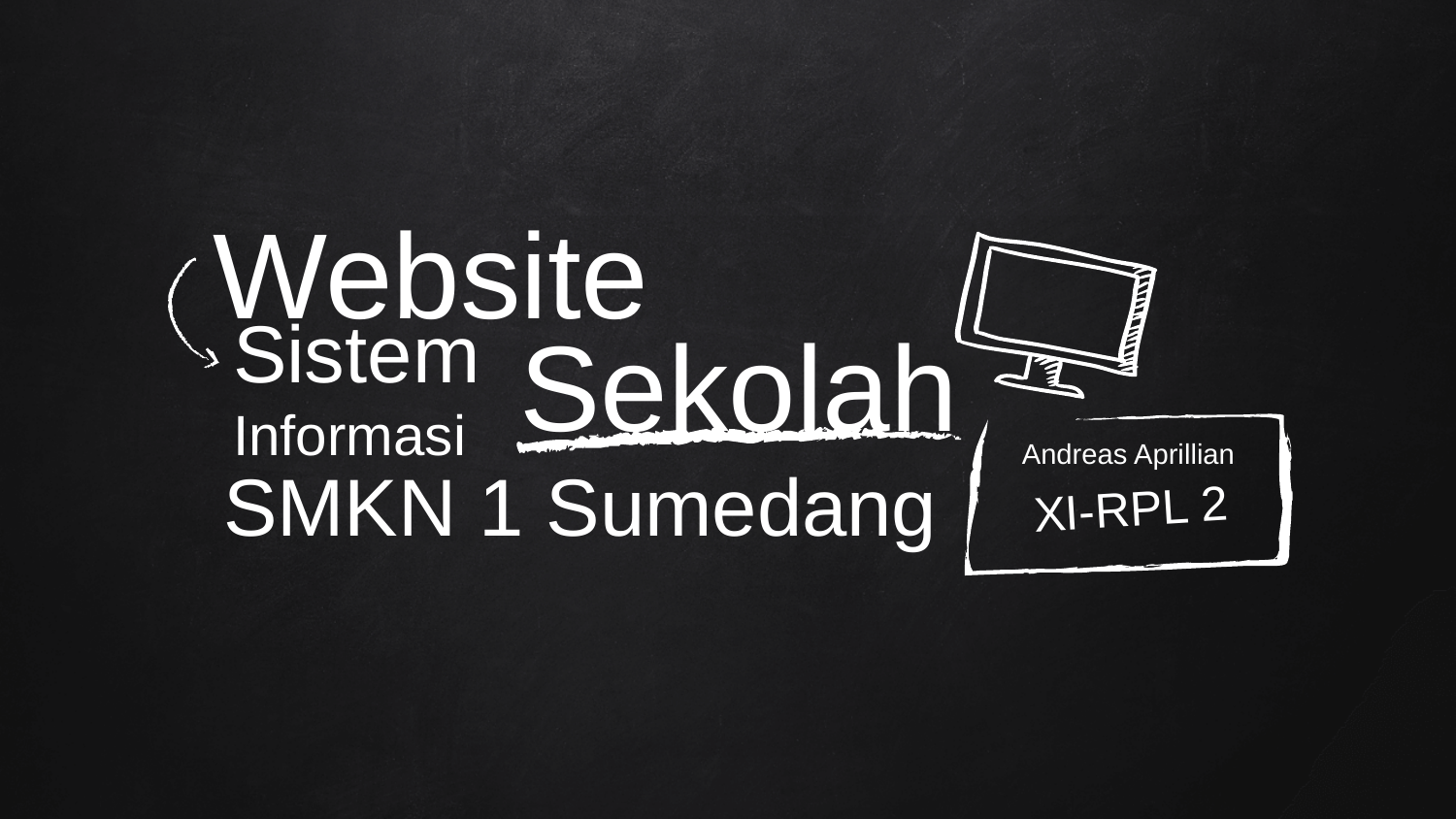

# Website

Sekolah
Sistem
Informasi
Andreas Aprillian

SMKN 1 Sumedang

XI-RPL 2